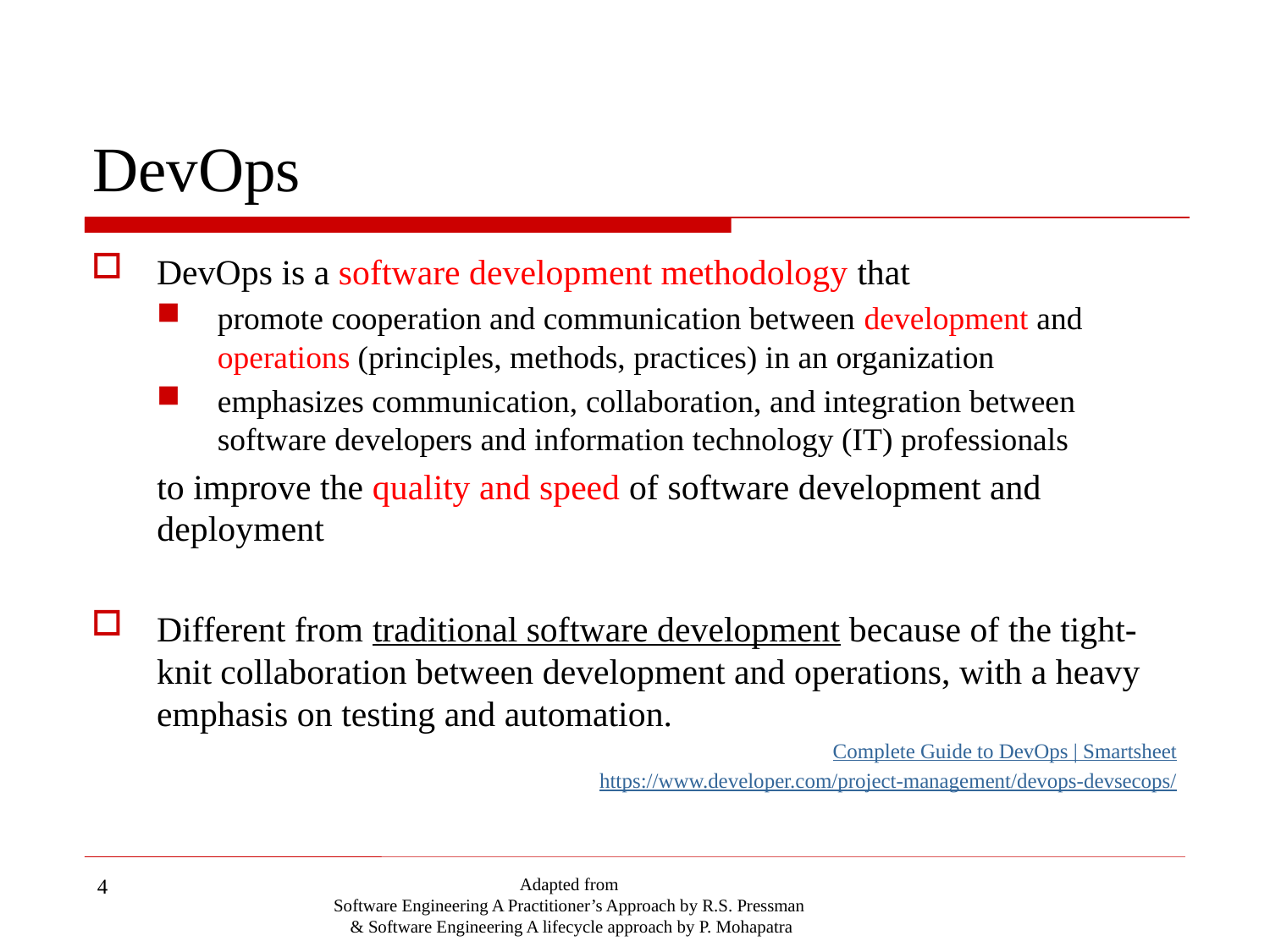

# DevOps
DevOps is a software development methodology that
promote cooperation and communication between development and operations (principles, methods, practices) in an organization
emphasizes communication, collaboration, and integration between software developers and information technology (IT) professionals
to improve the quality and speed of software development and deployment

Different from traditional software development because of the tight-knit collaboration between development and operations, with a heavy emphasis on testing and automation.
Complete Guide to DevOps | Smartsheet
https://www.developer.com/project-management/devops-devsecops/

4
Adapted from
Software Engineering A Practitioner’s Approach by R.S. Pressman
& Software Engineering A lifecycle approach by P. Mohapatra